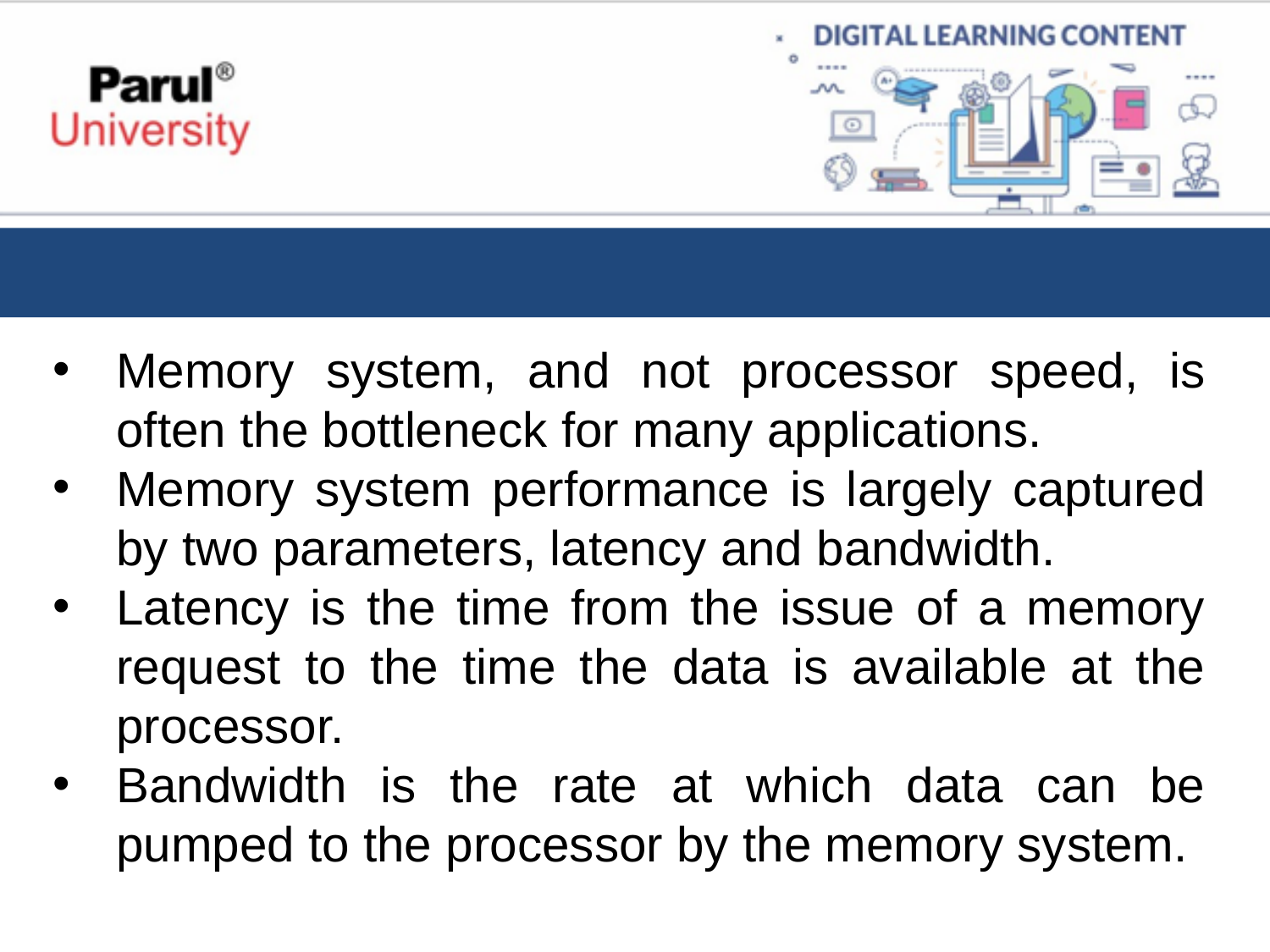

Memory system, and not processor speed, is often the bottleneck for many applications.
Memory system performance is largely captured by two parameters, latency and bandwidth.
Latency is the time from the issue of a memory request to the time the data is available at the processor.
Bandwidth is the rate at which data can be pumped to the processor by the memory system.